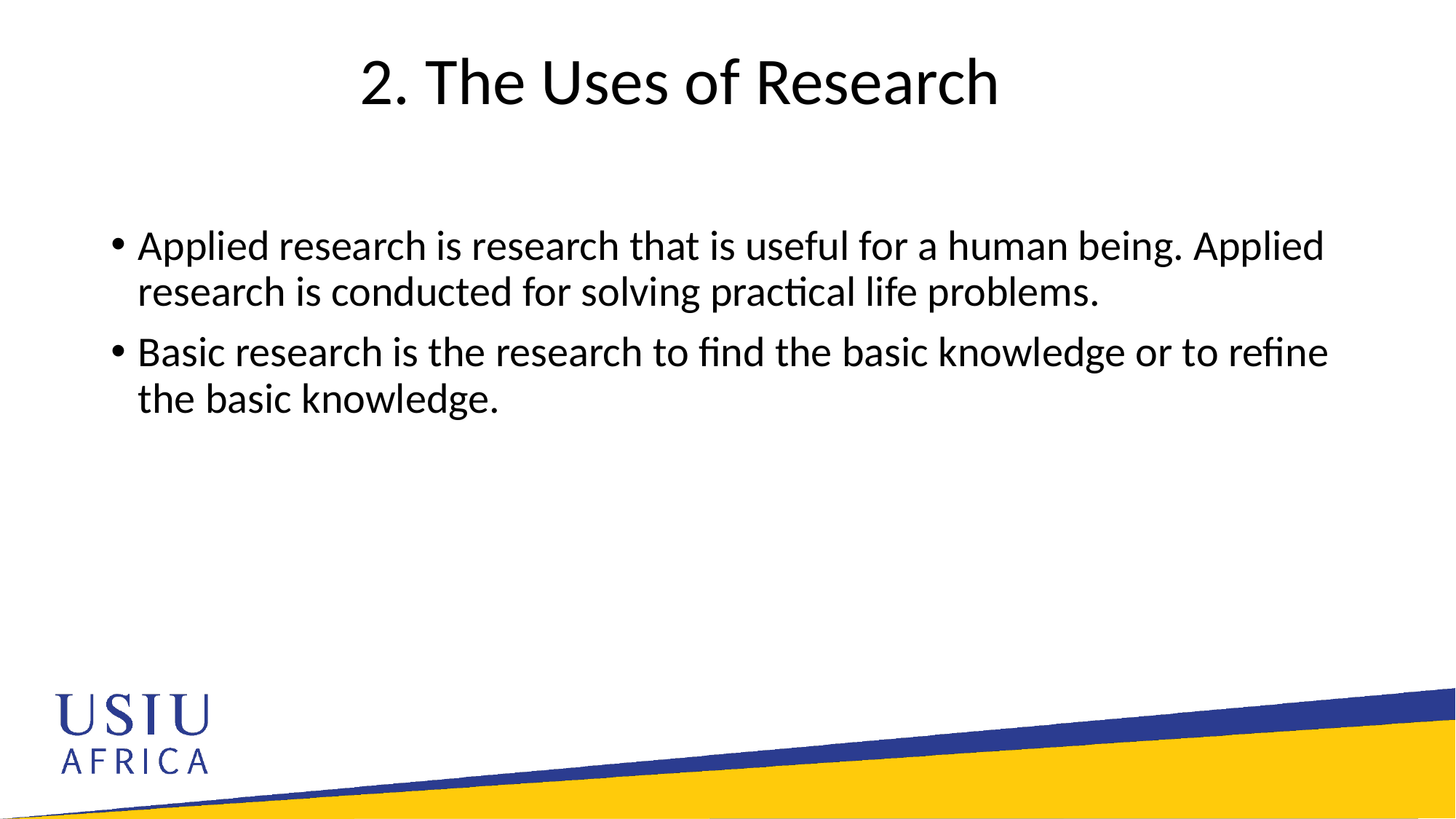

# 2. The Uses of Research
Applied research is research that is useful for a human being. Applied research is conducted for solving practical life problems.
Basic research is the research to find the basic knowledge or to refine the basic knowledge.